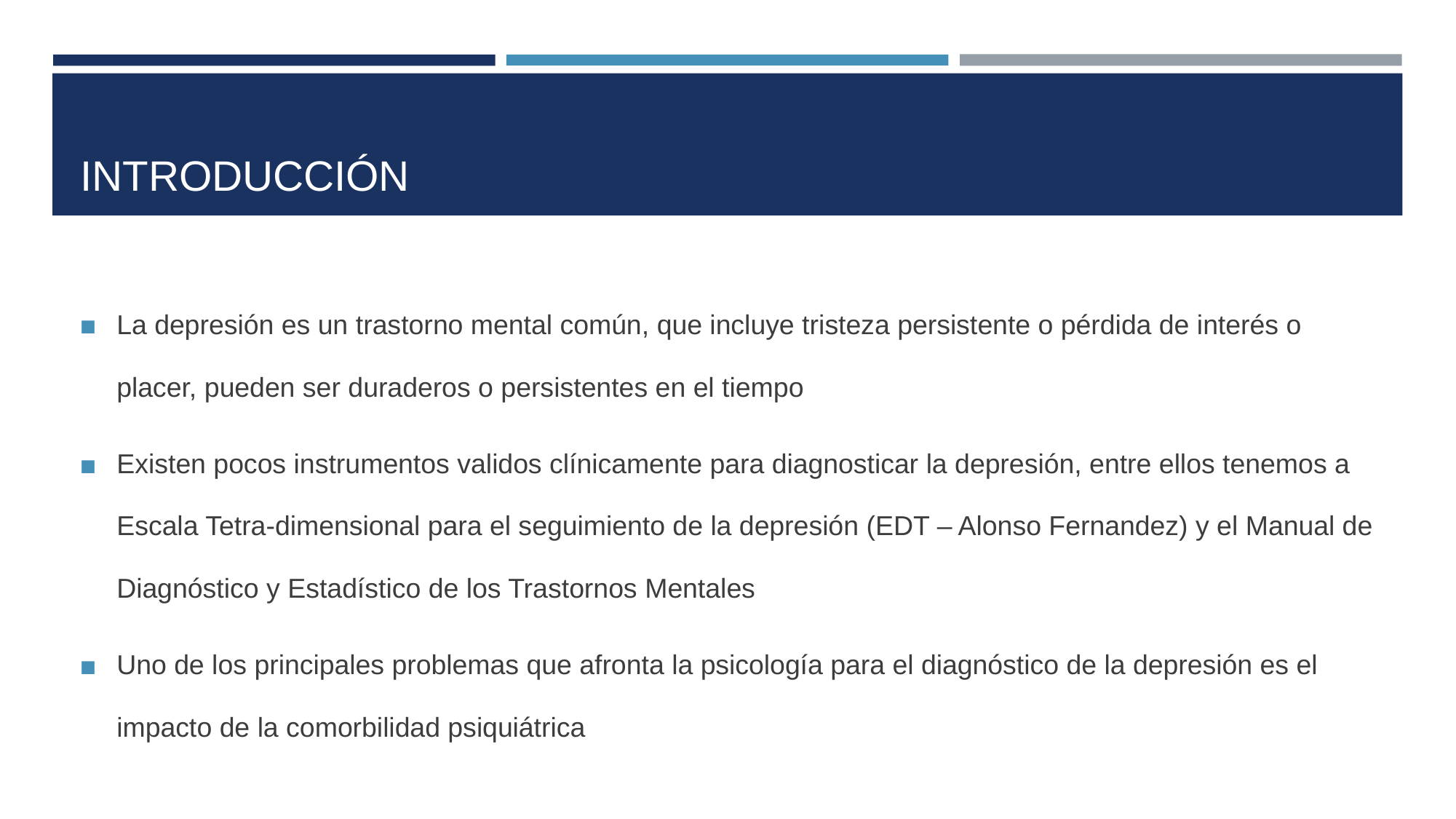

# INTRODUCCIÓN
La depresión es un trastorno mental común, que incluye tristeza persistente o pérdida de interés o placer, pueden ser duraderos o persistentes en el tiempo
Existen pocos instrumentos validos clínicamente para diagnosticar la depresión, entre ellos tenemos a Escala Tetra-dimensional para el seguimiento de la depresión (EDT – Alonso Fernandez) y el Manual de Diagnóstico y Estadístico de los Trastornos Mentales
Uno de los principales problemas que afronta la psicología para el diagnóstico de la depresión es el impacto de la comorbilidad psiquiátrica